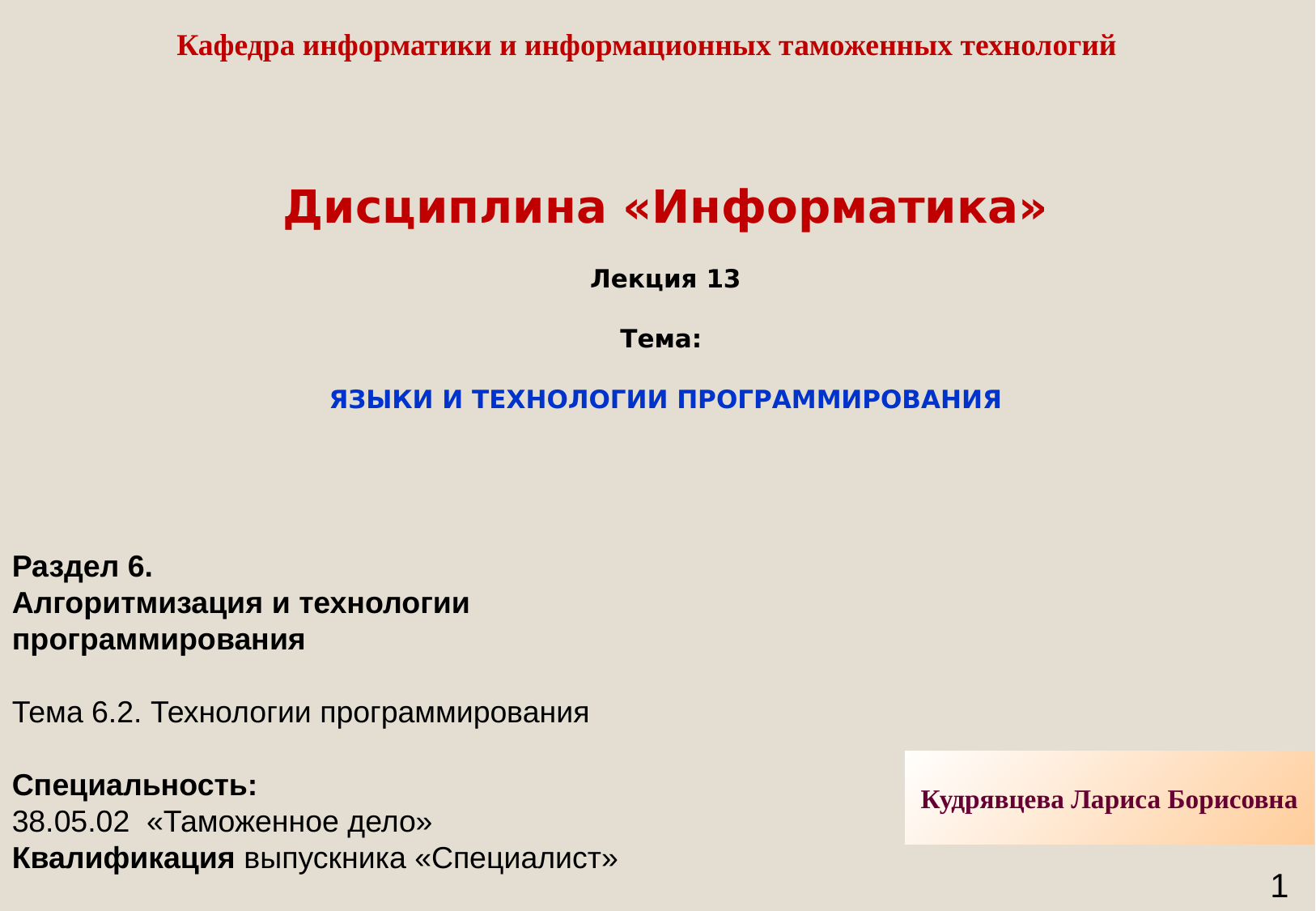

Кафедра информатики и информационных таможенных технологий
Дисциплина «Информатика»
Лекция 13
Тема:
ЯЗЫКИ И ТЕХНОЛОГИИ ПРОГРАММИРОВАНИЯ
Раздел 6.
Алгоритмизация и технологии программирования

Тема 6.2. Технологии программирования

Специальность:
38.05.02  «Таможенное дело»
Квалификация выпускника «Специалист»
Кудрявцева Лариса Борисовна
1